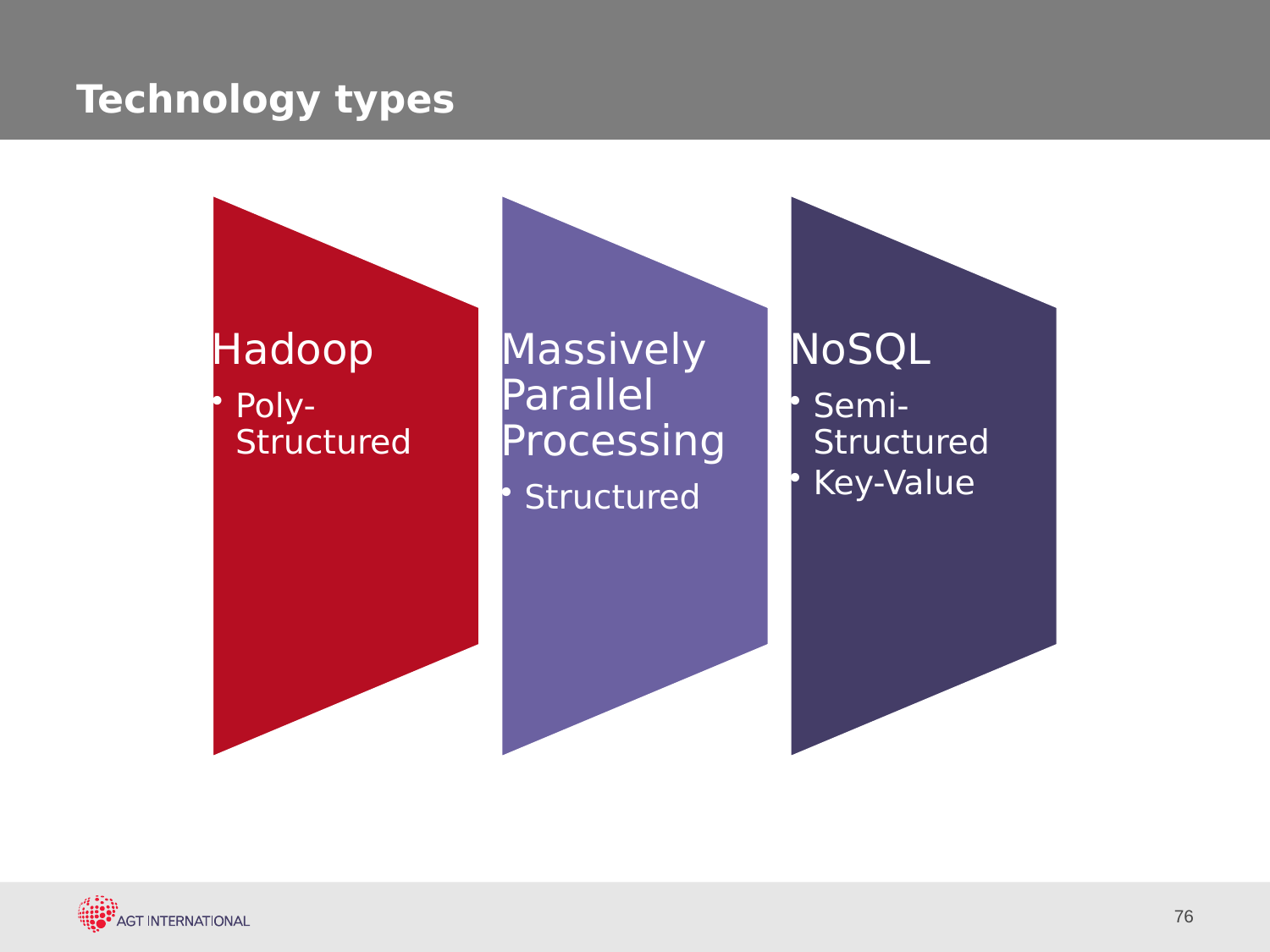

# Technology types
Hadoop
Poly-Structured
Massively Parallel Processing
Structured
NoSQL
Semi-Structured
Key-Value